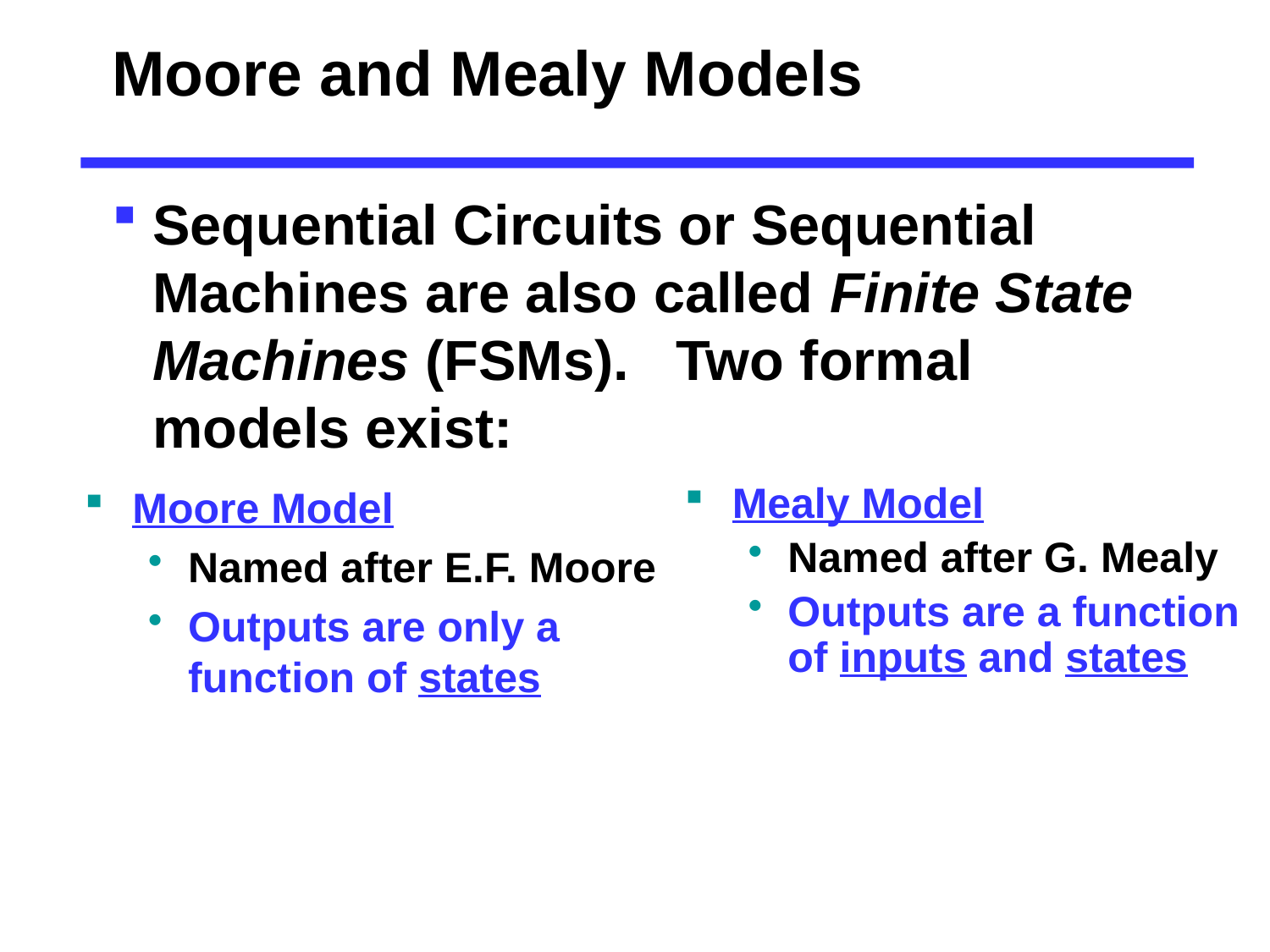

# Moore and Mealy Models
Sequential Circuits or Sequential Machines are also called Finite State Machines (FSMs).   Two formal models exist:

Moore Model
Named after E.F. Moore
Outputs are only a function of states
Mealy Model
Named after G. Mealy
Outputs are a function of inputs and states